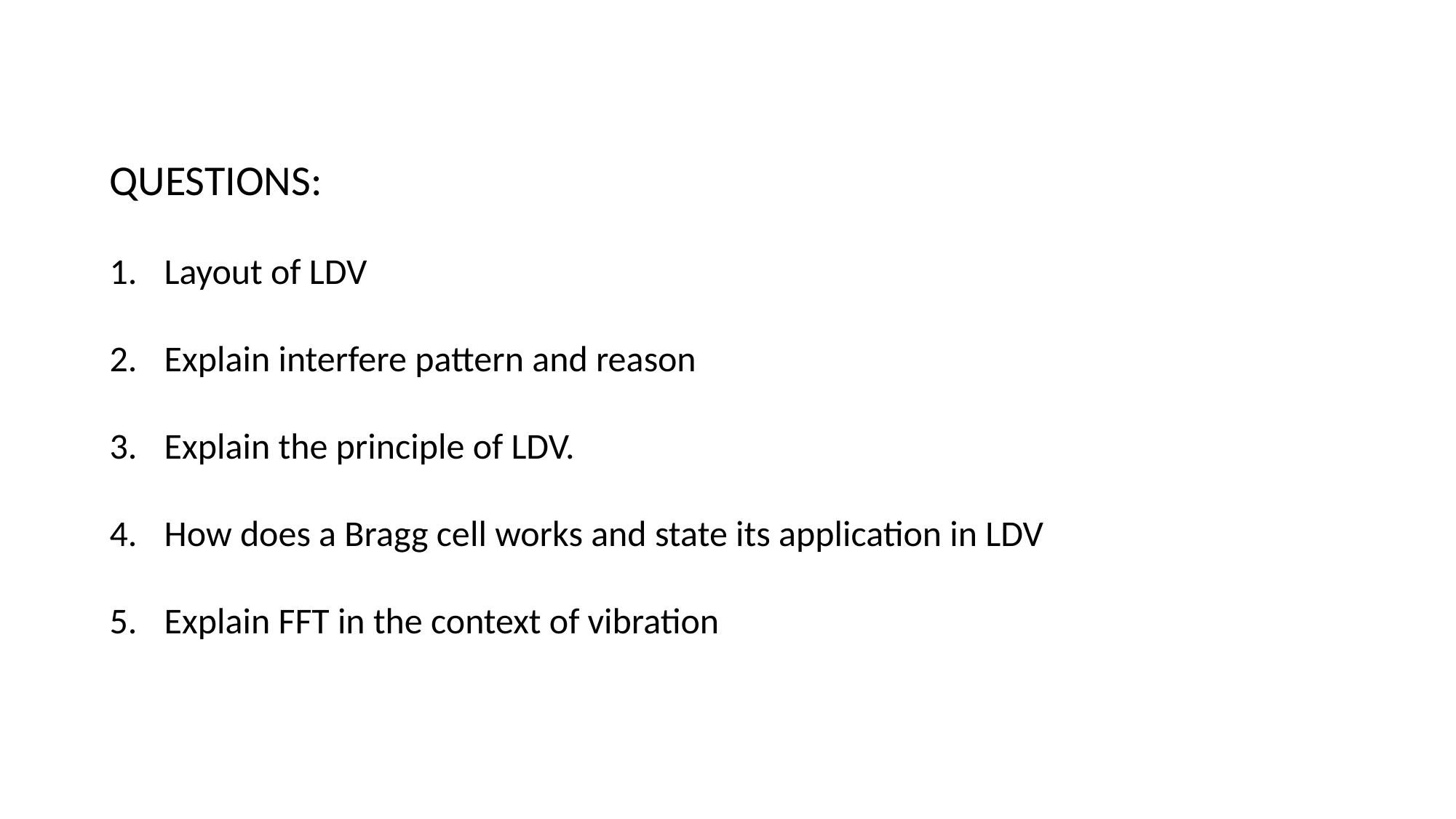

QUESTIONS:
Layout of LDV
Explain interfere pattern and reason
Explain the principle of LDV.
How does a Bragg cell works and state its application in LDV
Explain FFT in the context of vibration